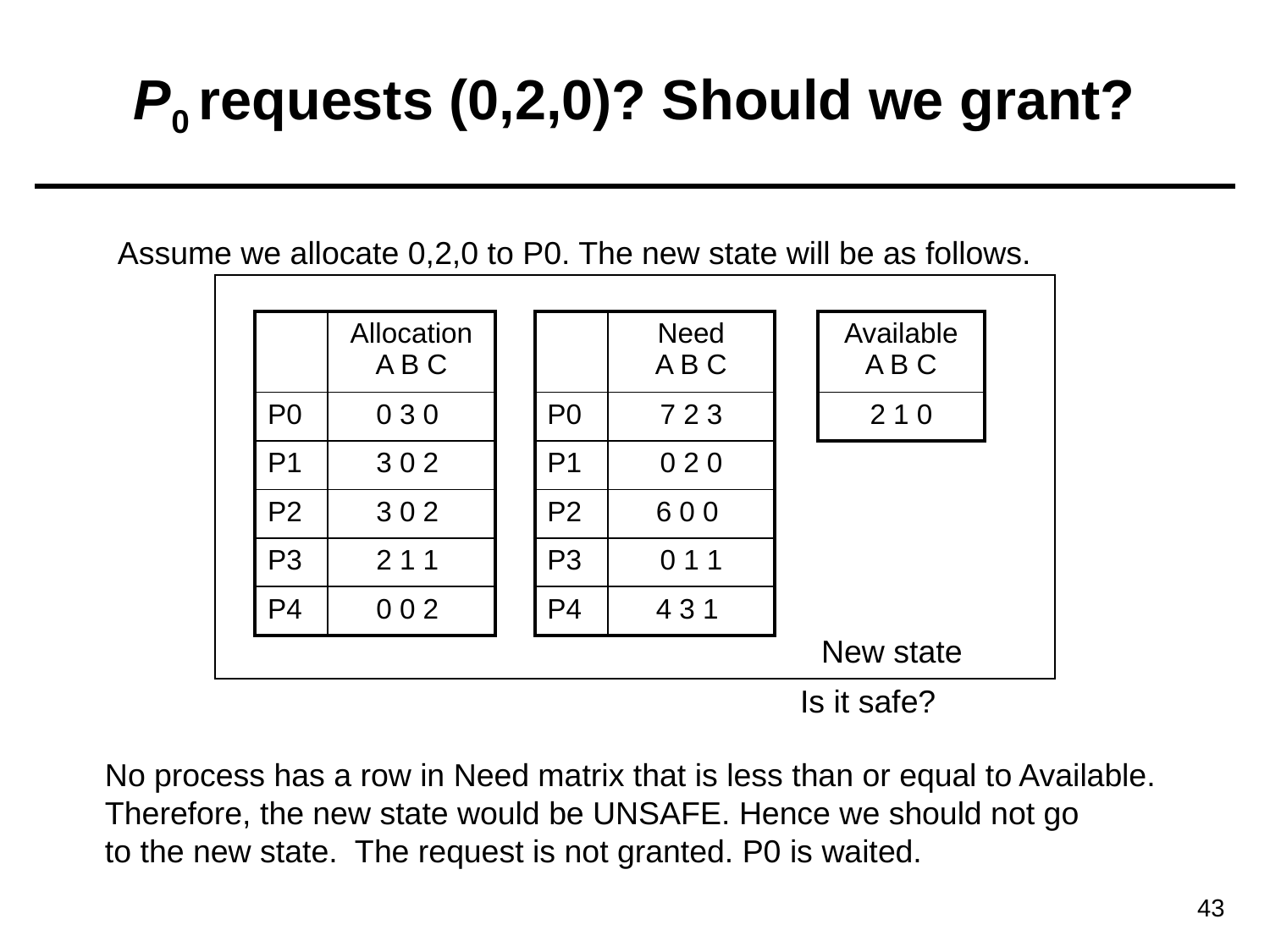

# P0 requests (0,2,0)? Should we grant?
Assume we allocate 0,2,0 to P0. The new state will be as follows.

|  | Allocation A B C |
| --- | --- |
| P0 | 0 3 0 |
| P1 | 3 0 2 |
| P2 | 3 0 2 |
| P3 | 2 1 1 |
| P4 | 0 0 2 |
|  | Need A B C |
| --- | --- |
| P0 | 7 2 3 |
| P1 | 0 2 0 |
| P2 | 6 0 0 |
| P3 | 0 1 1 |
| P4 | 4 3 1 |
| Available A B C |
| --- |
| 2 1 0 |
New state
Is it safe?
No process has a row in Need matrix that is less than or equal to Available.
Therefore, the new state would be UNSAFE. Hence we should not go
to the new state.  The request is not granted. P0 is waited.
43